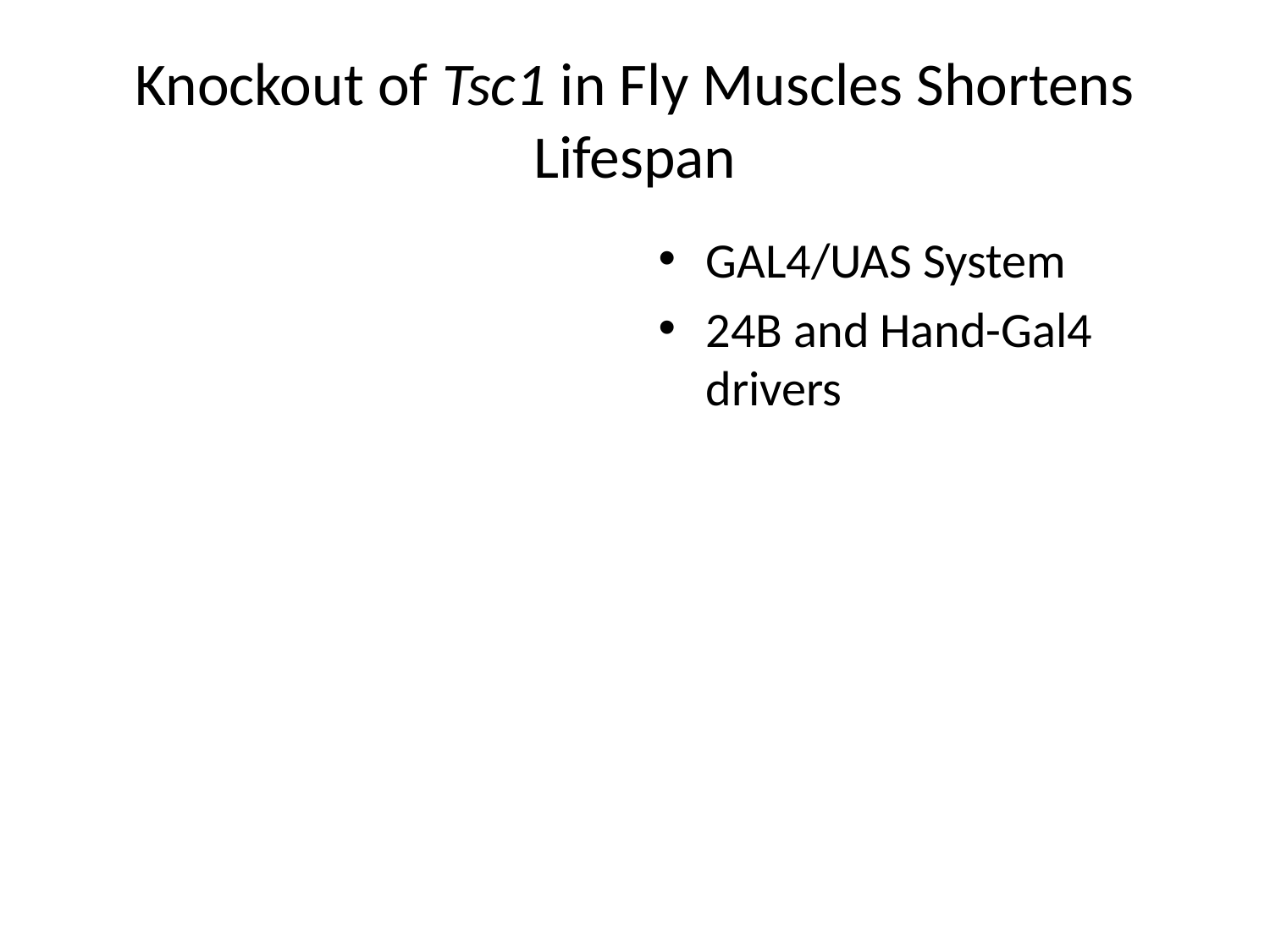

# Knockout of Tsc1 in Fly Muscles Shortens Lifespan
GAL4/UAS System
24B and Hand-Gal4 drivers